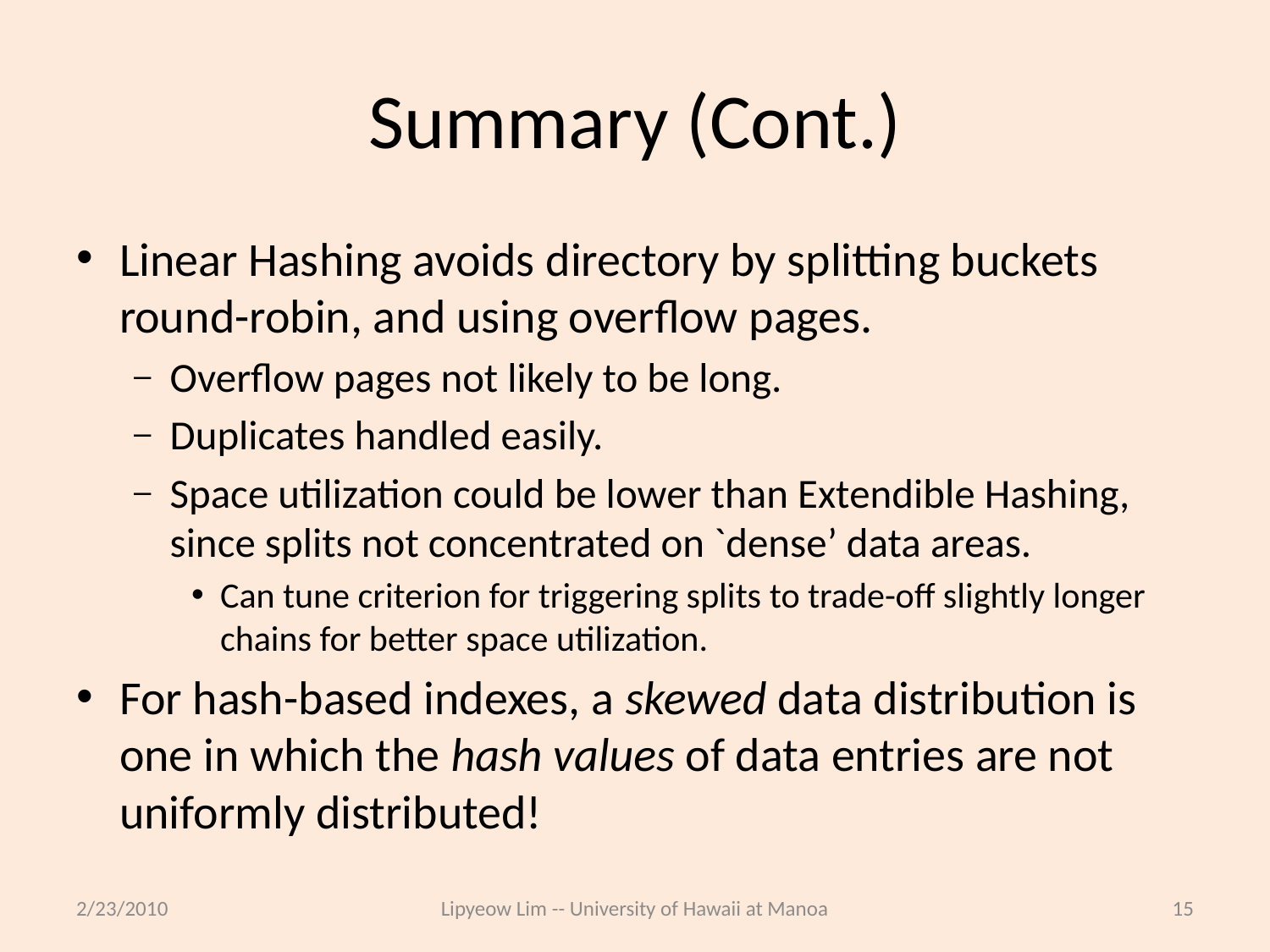

# Summary (Cont.)
Linear Hashing avoids directory by splitting buckets round-robin, and using overflow pages.
Overflow pages not likely to be long.
Duplicates handled easily.
Space utilization could be lower than Extendible Hashing, since splits not concentrated on `dense’ data areas.
Can tune criterion for triggering splits to trade-off slightly longer chains for better space utilization.
For hash-based indexes, a skewed data distribution is one in which the hash values of data entries are not uniformly distributed!

2/23/2010
Lipyeow Lim -- University of Hawaii at Manoa
15